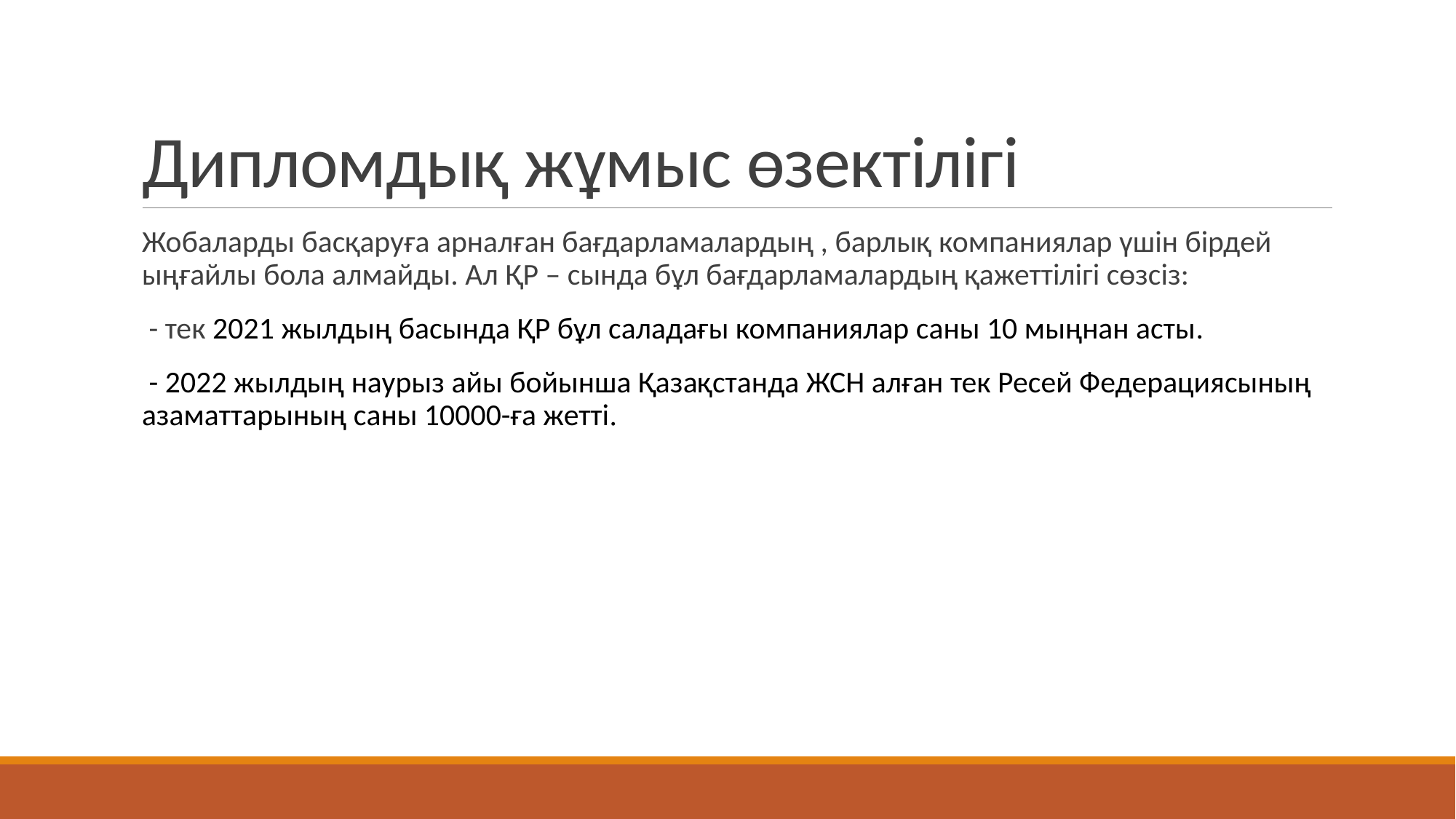

# Дипломдық жұмыс өзектілігі
Жобаларды басқаруға арналған бағдарламалардың , барлық компаниялар үшін бірдей ыңғайлы бола алмайды. Ал ҚР – сында бұл бағдарламалардың қажеттілігі сөзсіз:
 - тек 2021 жылдың басында ҚР бұл саладағы компаниялар саны 10 мыңнан асты.
 - 2022 жылдың наурыз айы бойынша Қазақстанда ЖСН алған тек Ресей Федерациясының азаматтарының саны 10000-ға жетті.